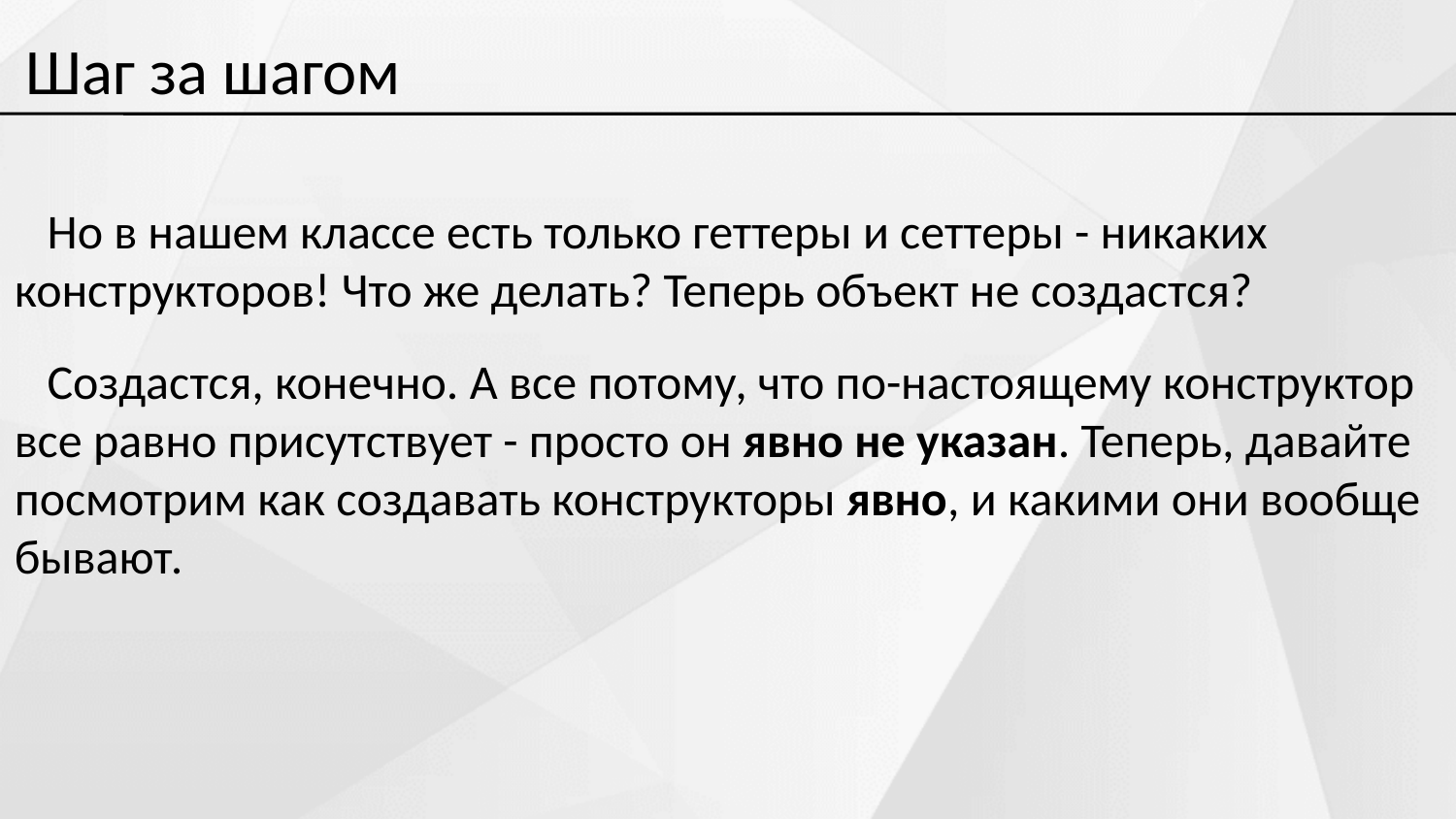

Шаг за шагом
   Но в нашем классе есть только геттеры и сеттеры - никаких конструкторов! Что же делать? Теперь объект не создастся?

   Создастся, конечно. А все потому, что по-настоящему конструктор все равно присутствует - просто он явно не указан. Теперь, давайте посмотрим как создавать конструкторы явно, и какими они вообще бывают.